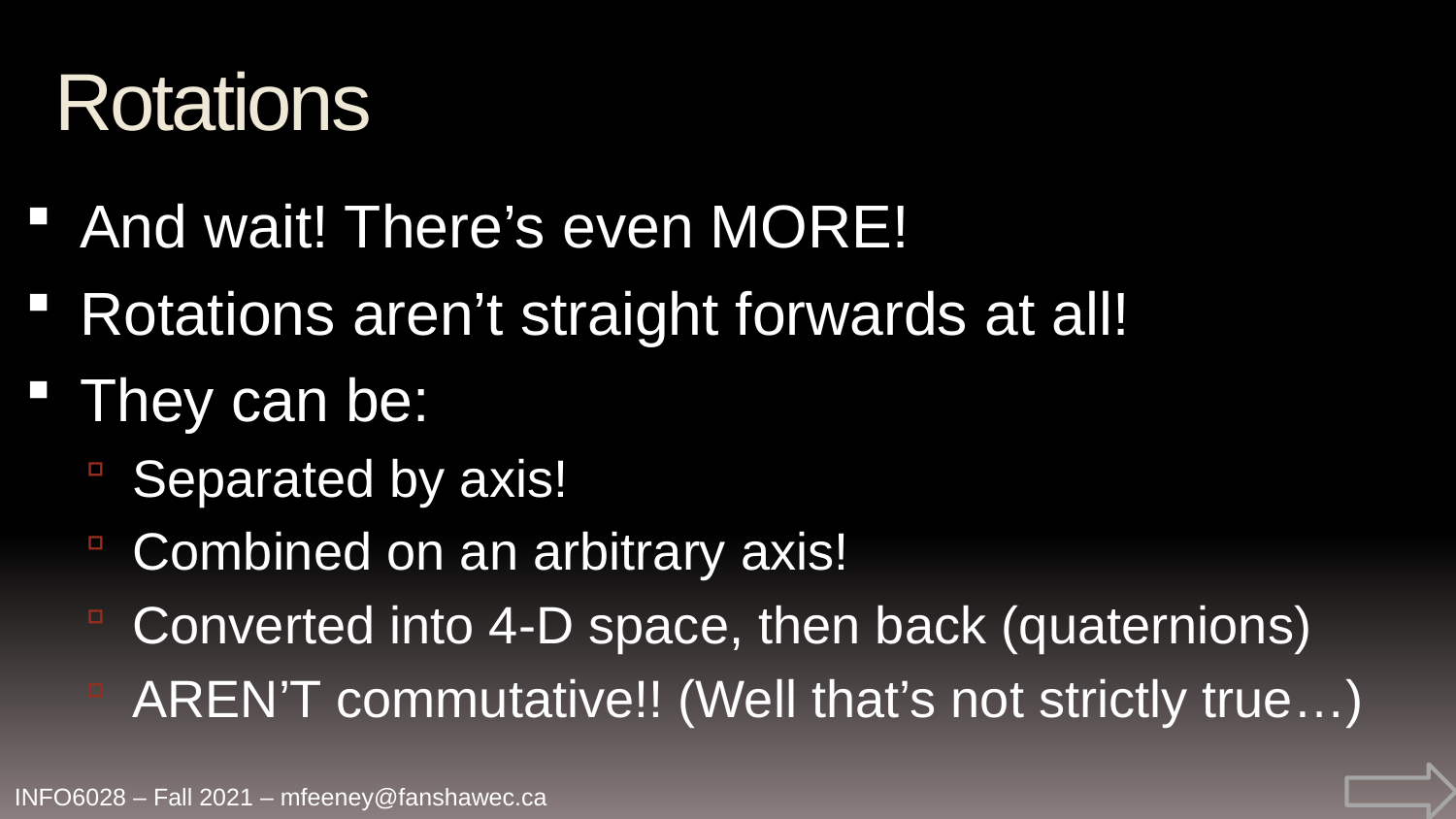

Rotations
And wait! There’s even MORE!
Rotations aren’t straight forwards at all!
They can be:
Separated by axis!
Combined on an arbitrary axis!
Converted into 4-D space, then back (quaternions)
AREN’T commutative!! (Well that’s not strictly true…)